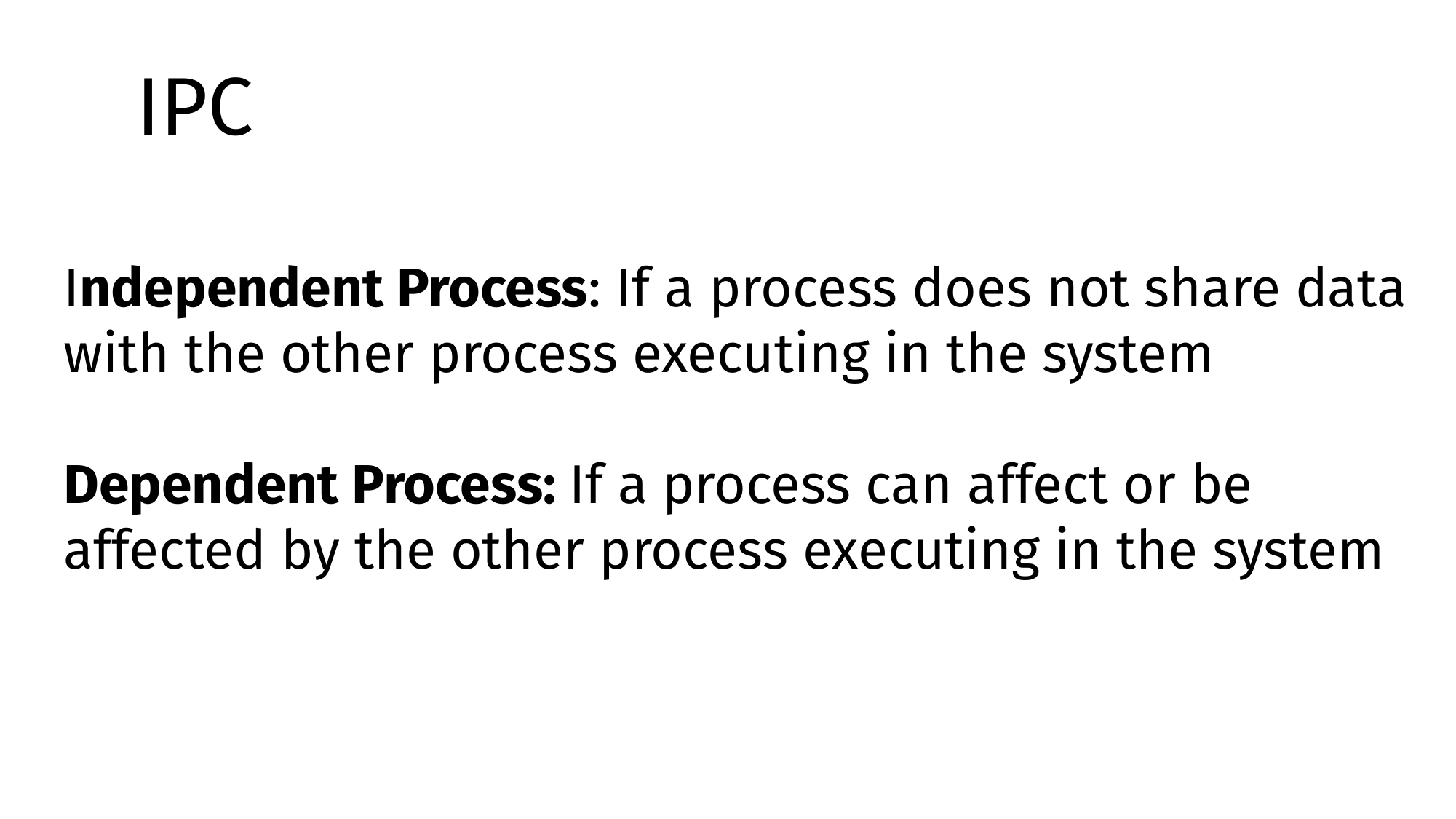

# IPC
Independent Process: If a process does not share data with the other process executing in the system

Dependent Process: If a process can affect or be affected by the other process executing in the system